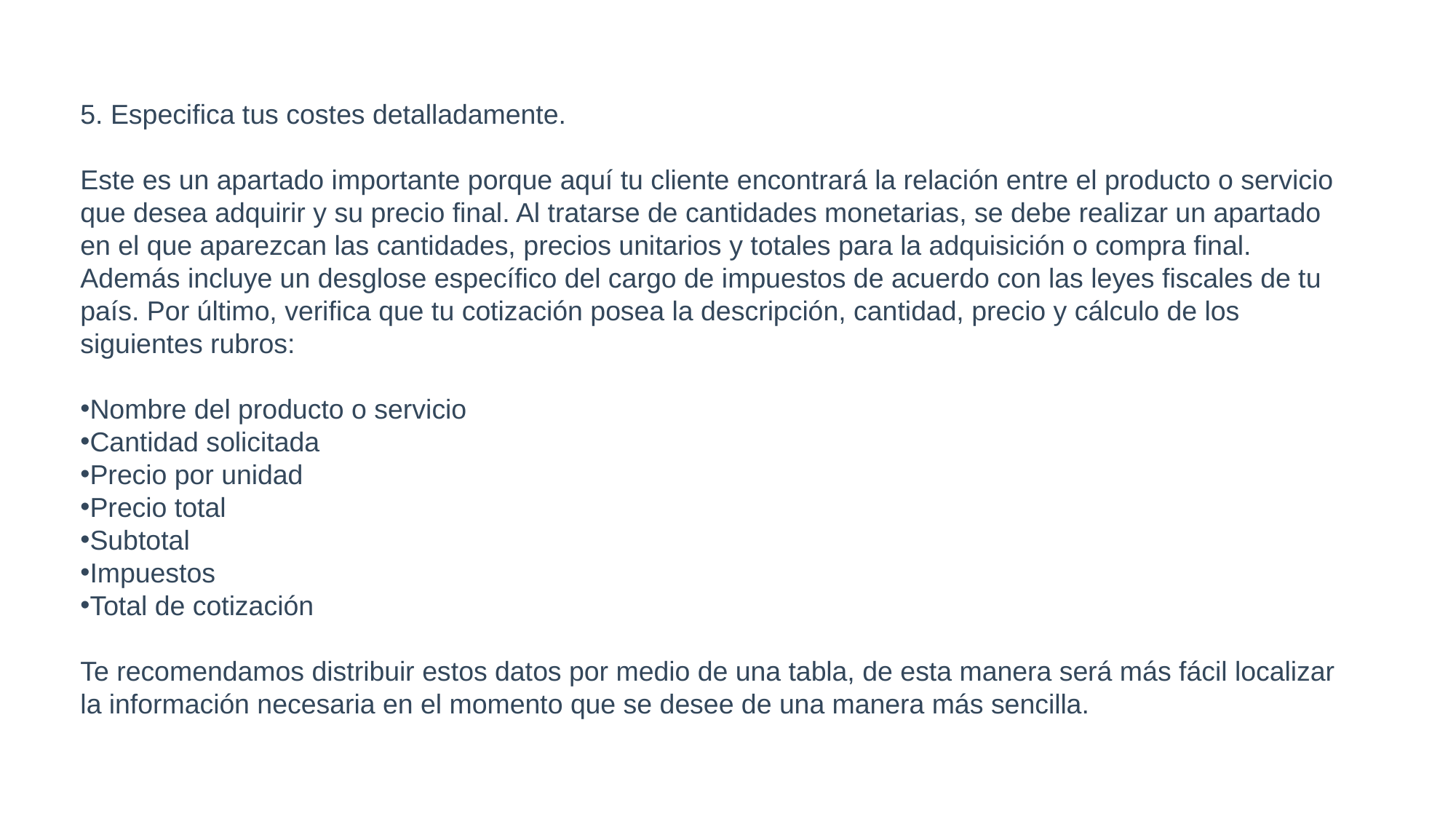

5. Especifica tus costes detalladamente.

Este es un apartado importante porque aquí tu cliente encontrará la relación entre el producto o servicio que desea adquirir y su precio final. Al tratarse de cantidades monetarias, se debe realizar un apartado en el que aparezcan las cantidades, precios unitarios y totales para la adquisición o compra final. Además incluye un desglose específico del cargo de impuestos de acuerdo con las leyes fiscales de tu país. Por último, verifica que tu cotización posea la descripción, cantidad, precio y cálculo de los siguientes rubros:

Nombre del producto o servicio
Cantidad solicitada
Precio por unidad
Precio total
Subtotal
Impuestos
Total de cotización

Te recomendamos distribuir estos datos por medio de una tabla, de esta manera será más fácil localizar la información necesaria en el momento que se desee de una manera más sencilla.